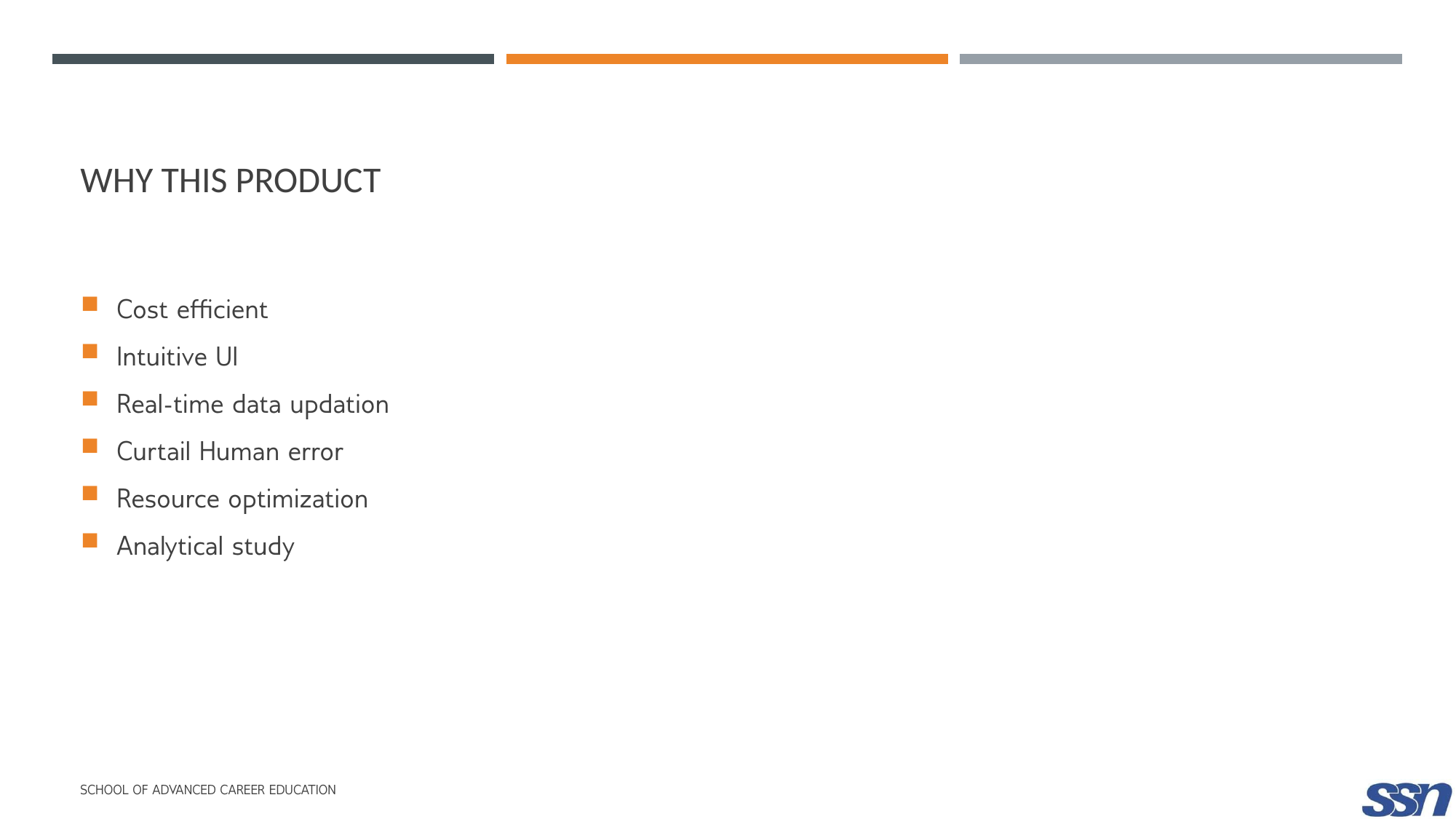

# Why this product
Cost efficient
Intuitive UI
Real-time data updation
Curtail Human error
Resource optimization
Analytical study

School of advanced career education